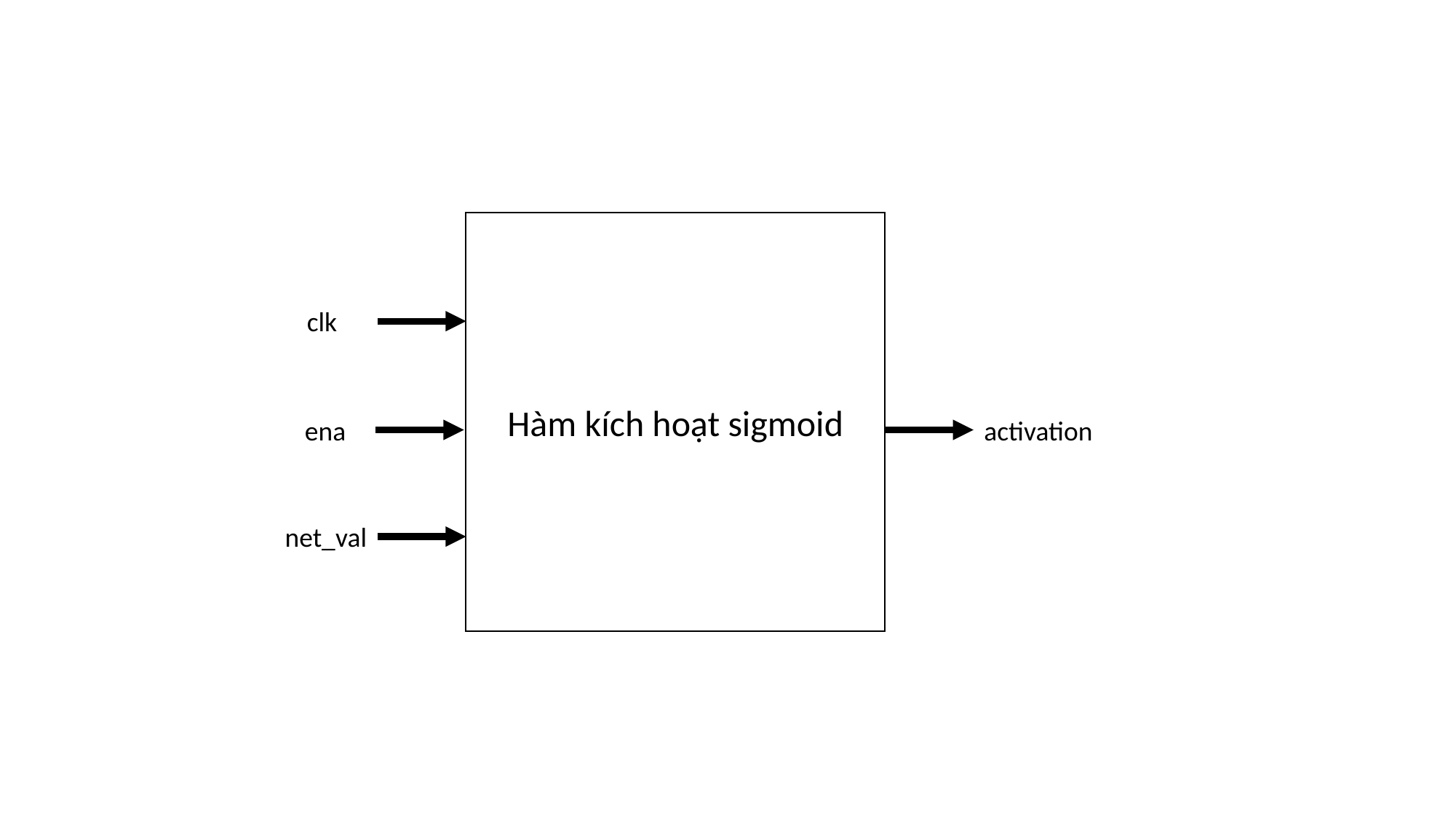

Hàm kích hoạt sigmoid
clk
ena
activation
net_val